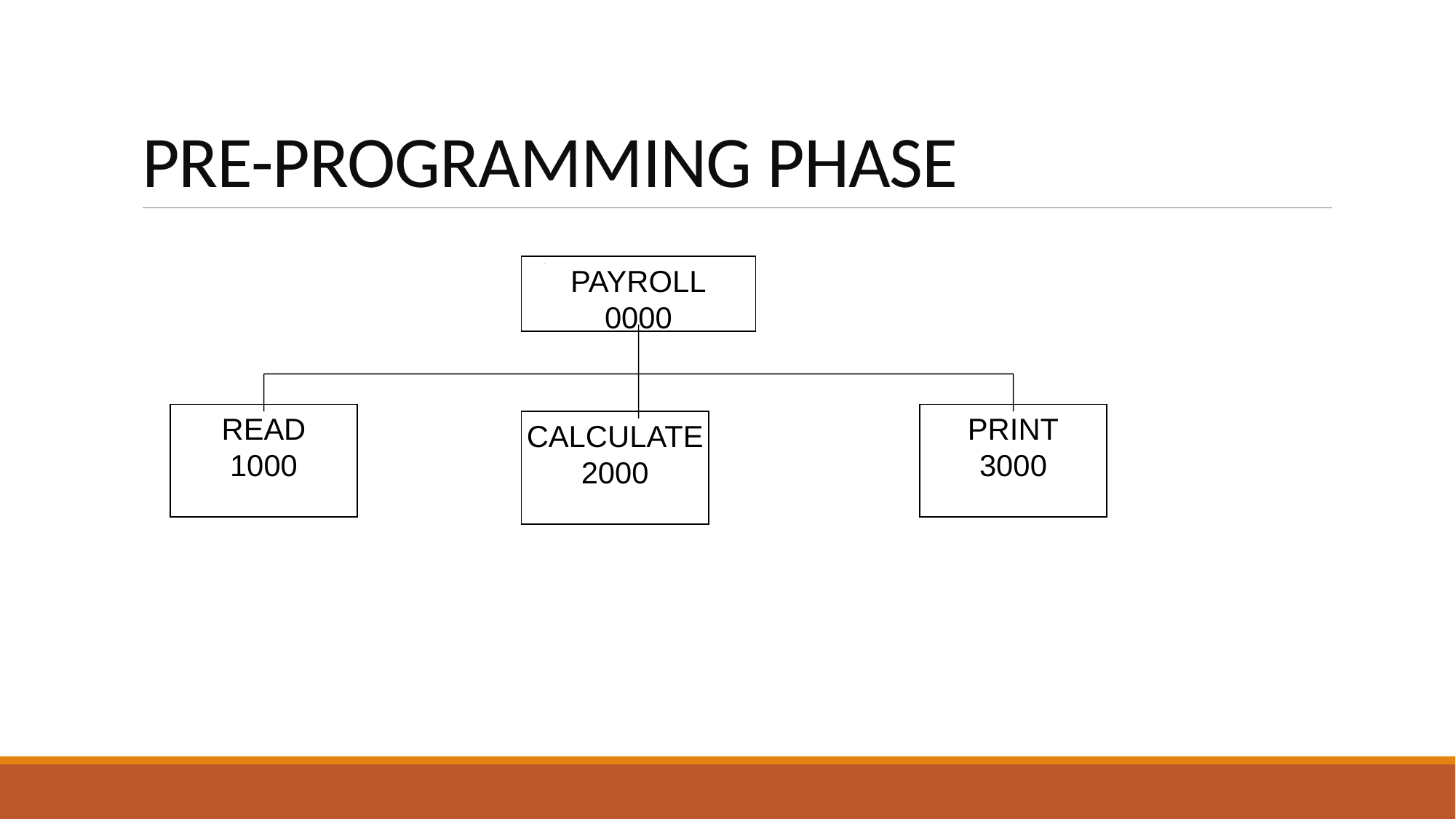

# PRE-PROGRAMMING PHASE
PAYROLL
0000

READ
1000
PRINT
3000
CALCULATE
2000